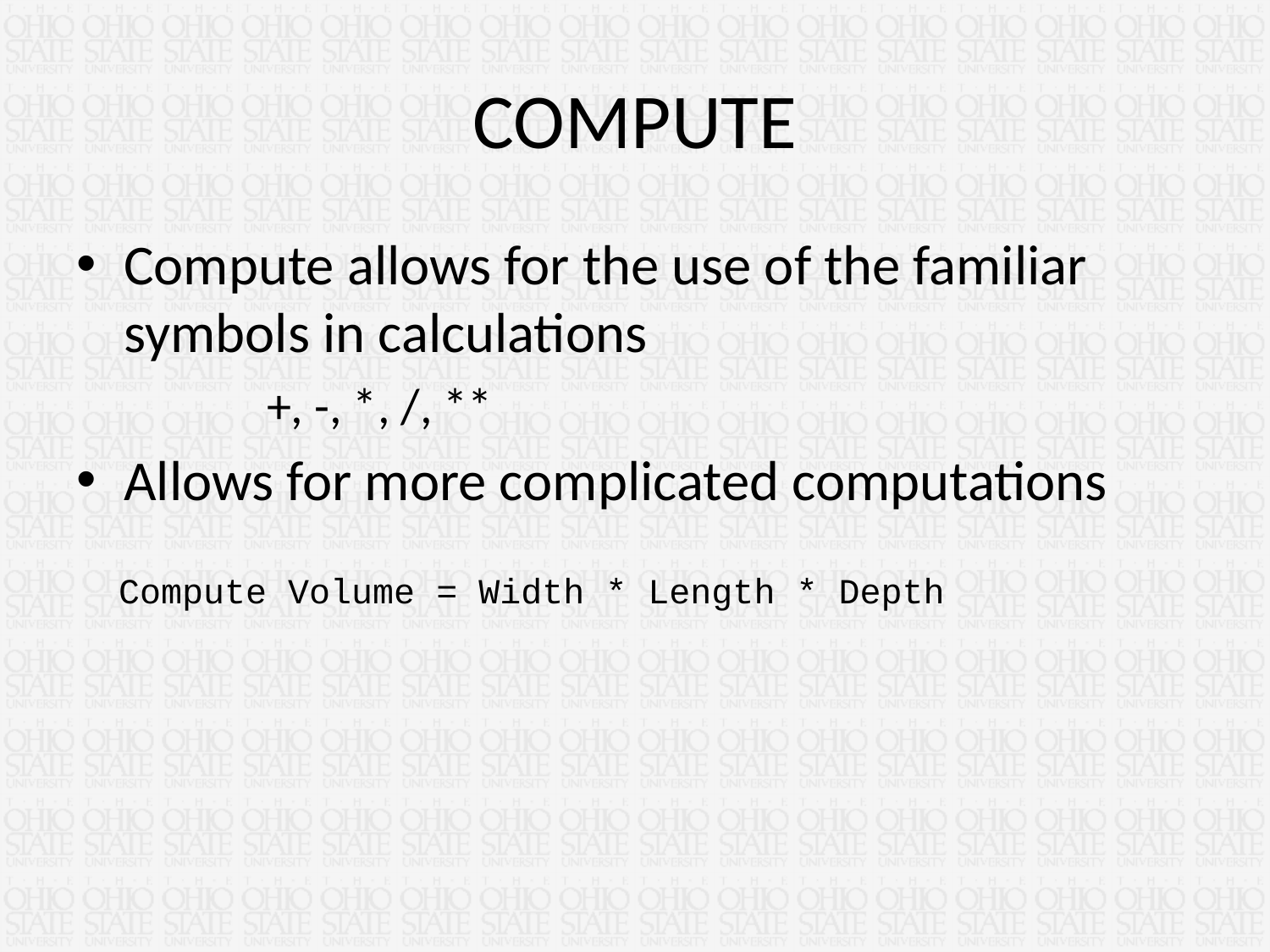

# COMPUTE
Compute allows for the use of the familiar symbols in calculations
	+, -, *, /, **
Allows for more complicated computations

  Compute Volume = Width * Length * Depth